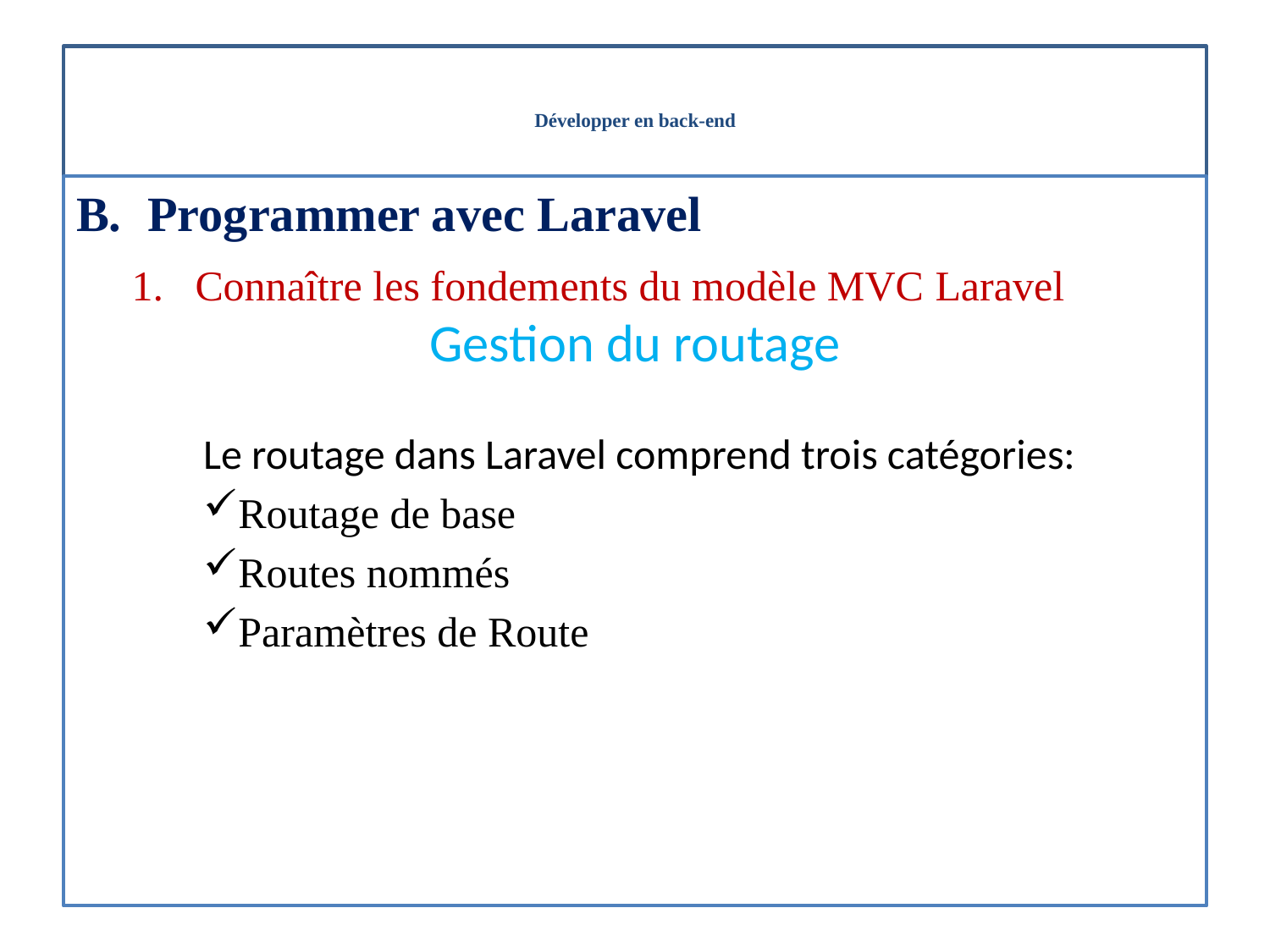

# Développer en back-end
Programmer avec Laravel
Connaître les fondements du modèle MVC Laravel
Gestion du routage

Le routage dans Laravel comprend trois catégories:
Routage de base
Routes nommés
Paramètres de Route